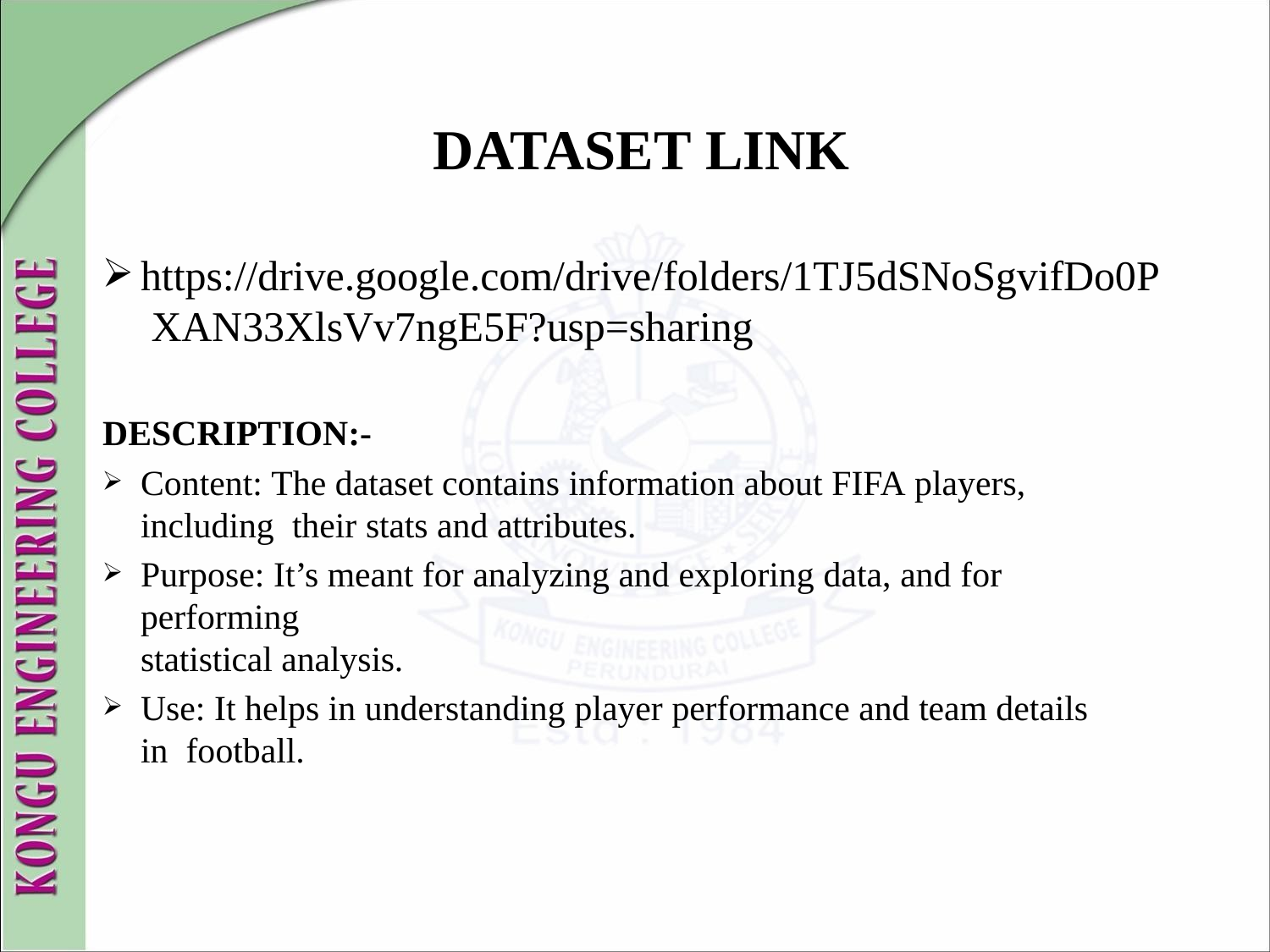

# DATASET LINK
https://drive.google.com/drive/folders/1TJ5dSNoSgvifDo0P  XAN33XlsVv7ngE5F?usp=sharing

DESCRIPTION:-
Content: The dataset contains information about FIFA players, including  their stats and attributes.
Purpose: It’s meant for analyzing and exploring data, and for performing
statistical analysis.
Use: It helps in understanding player performance and team details in  football.